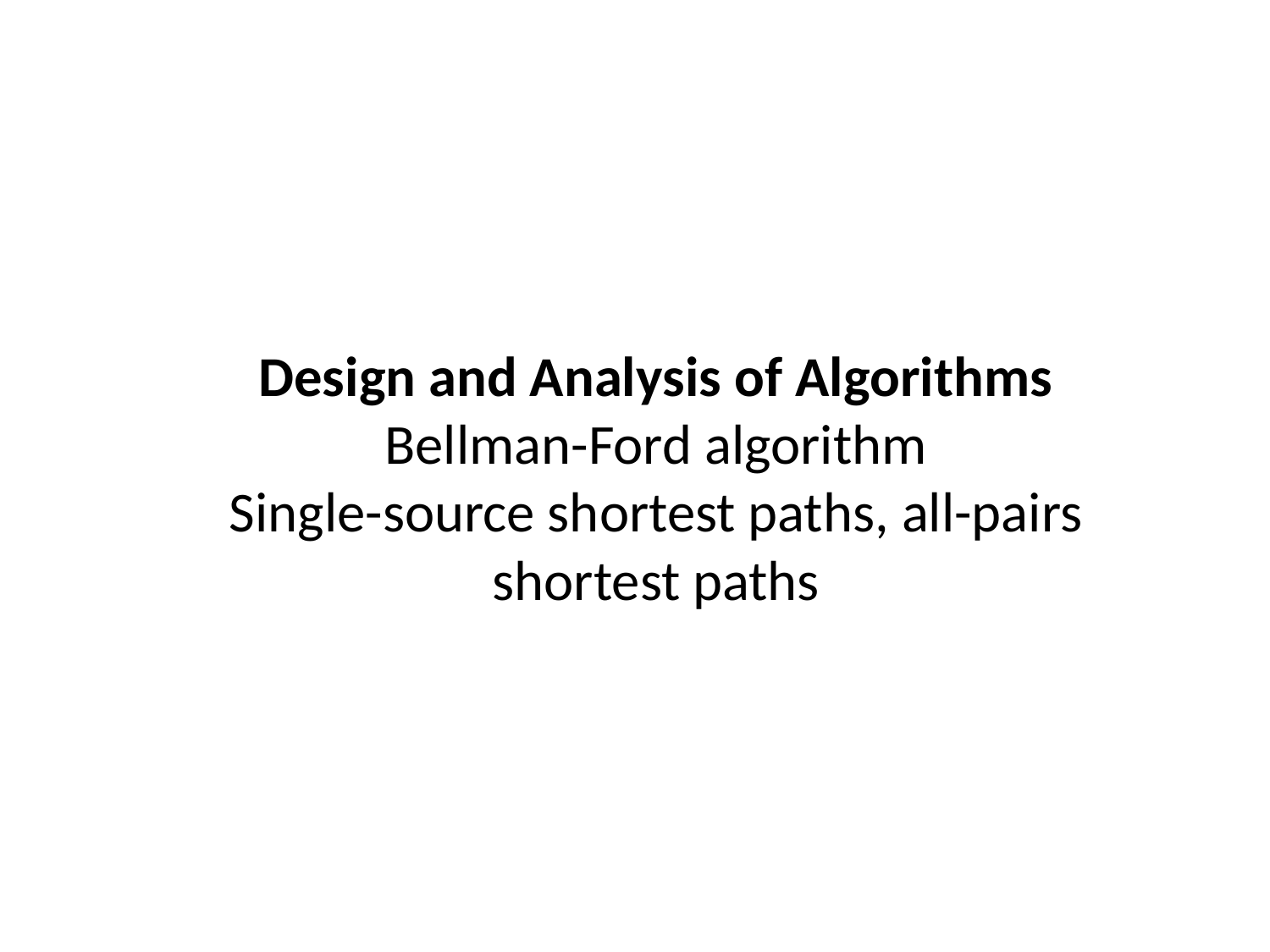

Design and Analysis of Algorithms
Bellman-Ford algorithm
Single-source shortest paths, all-pairs shortest paths